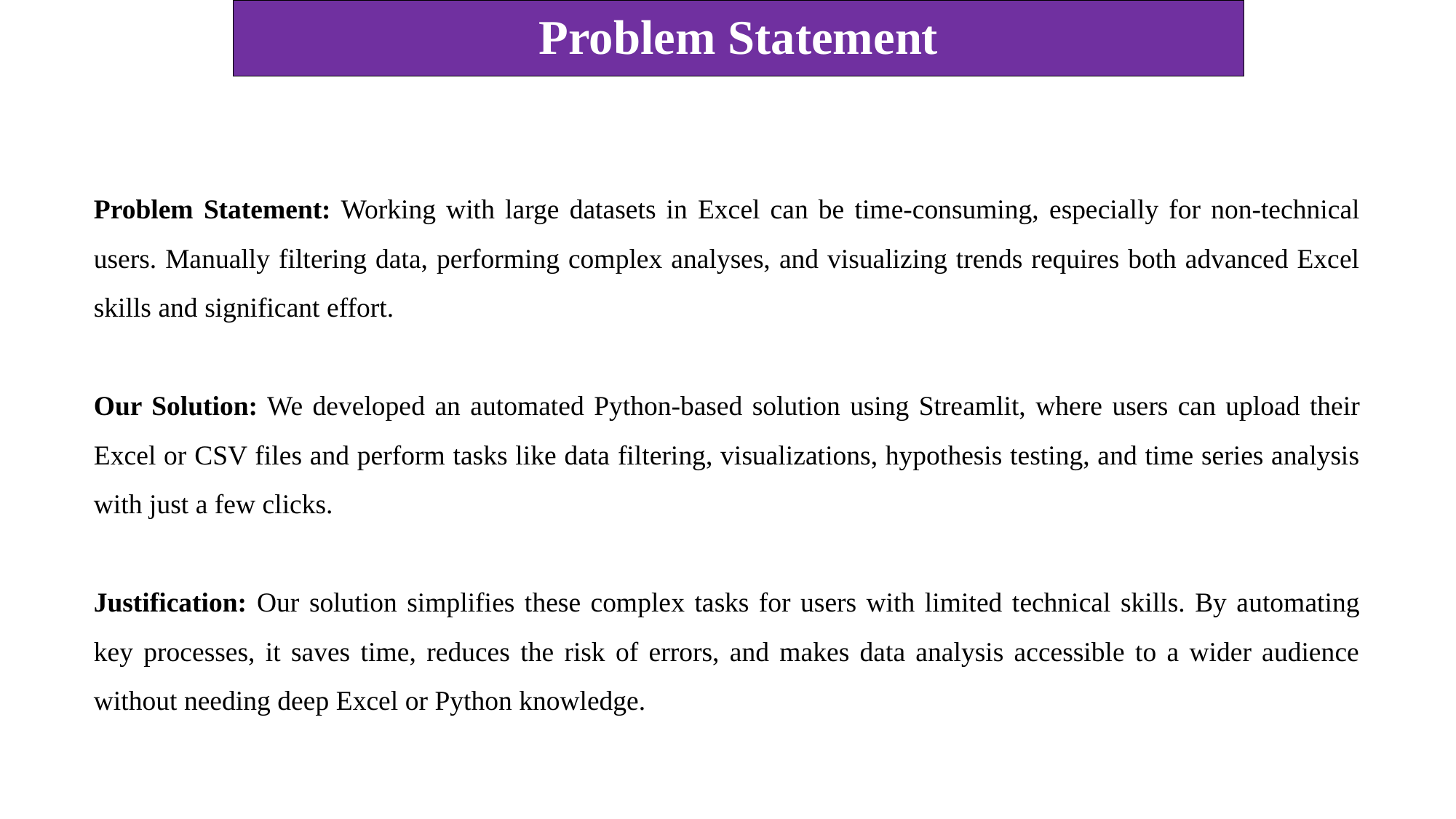

Problem Statement
Problem Statement: Working with large datasets in Excel can be time-consuming, especially for non-technical users. Manually filtering data, performing complex analyses, and visualizing trends requires both advanced Excel skills and significant effort.

Our Solution: We developed an automated Python-based solution using Streamlit, where users can upload their Excel or CSV files and perform tasks like data filtering, visualizations, hypothesis testing, and time series analysis with just a few clicks.

Justification: Our solution simplifies these complex tasks for users with limited technical skills. By automating key processes, it saves time, reduces the risk of errors, and makes data analysis accessible to a wider audience without needing deep Excel or Python knowledge.